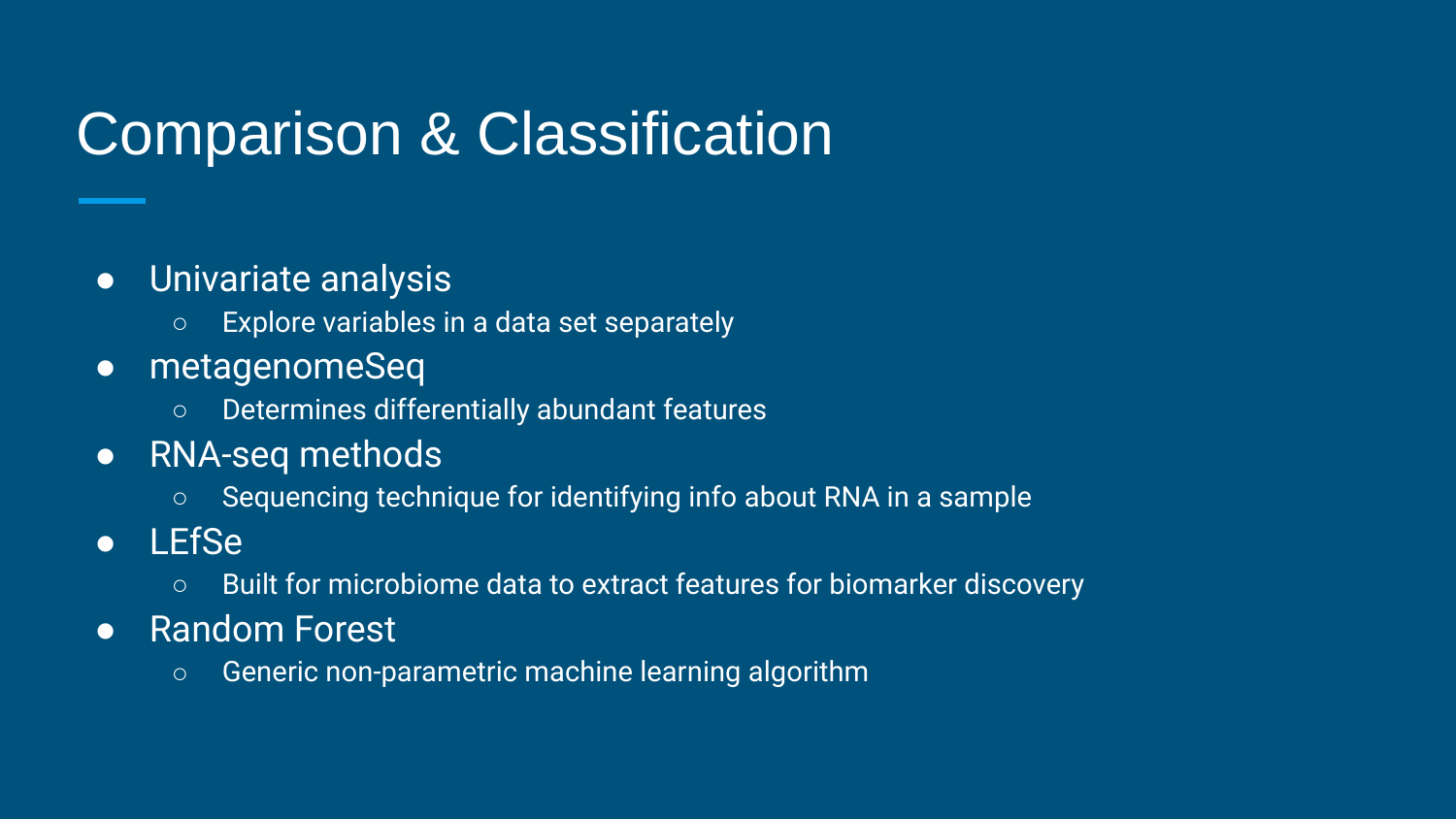

# Comparison & Classification
Univariate analysis
Explore variables in a data set separately
metagenomeSeq
Determines differentially abundant features
RNA-seq methods
Sequencing technique for identifying info about RNA in a sample
LEfSe
Built for microbiome data to extract features for biomarker discovery
Random Forest
Generic non-parametric machine learning algorithm